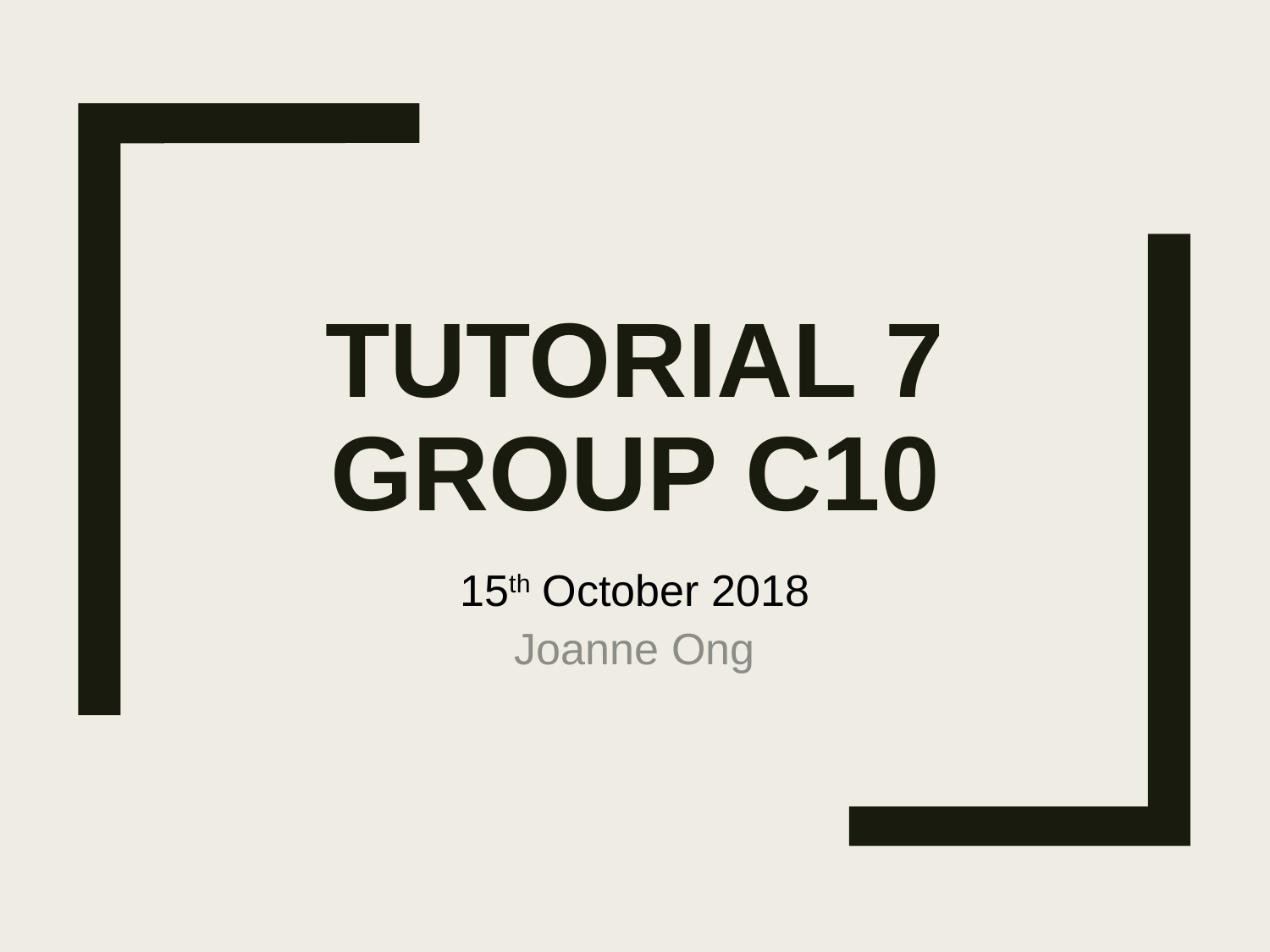

# Tutorial 7 Group C10
15th October 2018
Joanne Ong